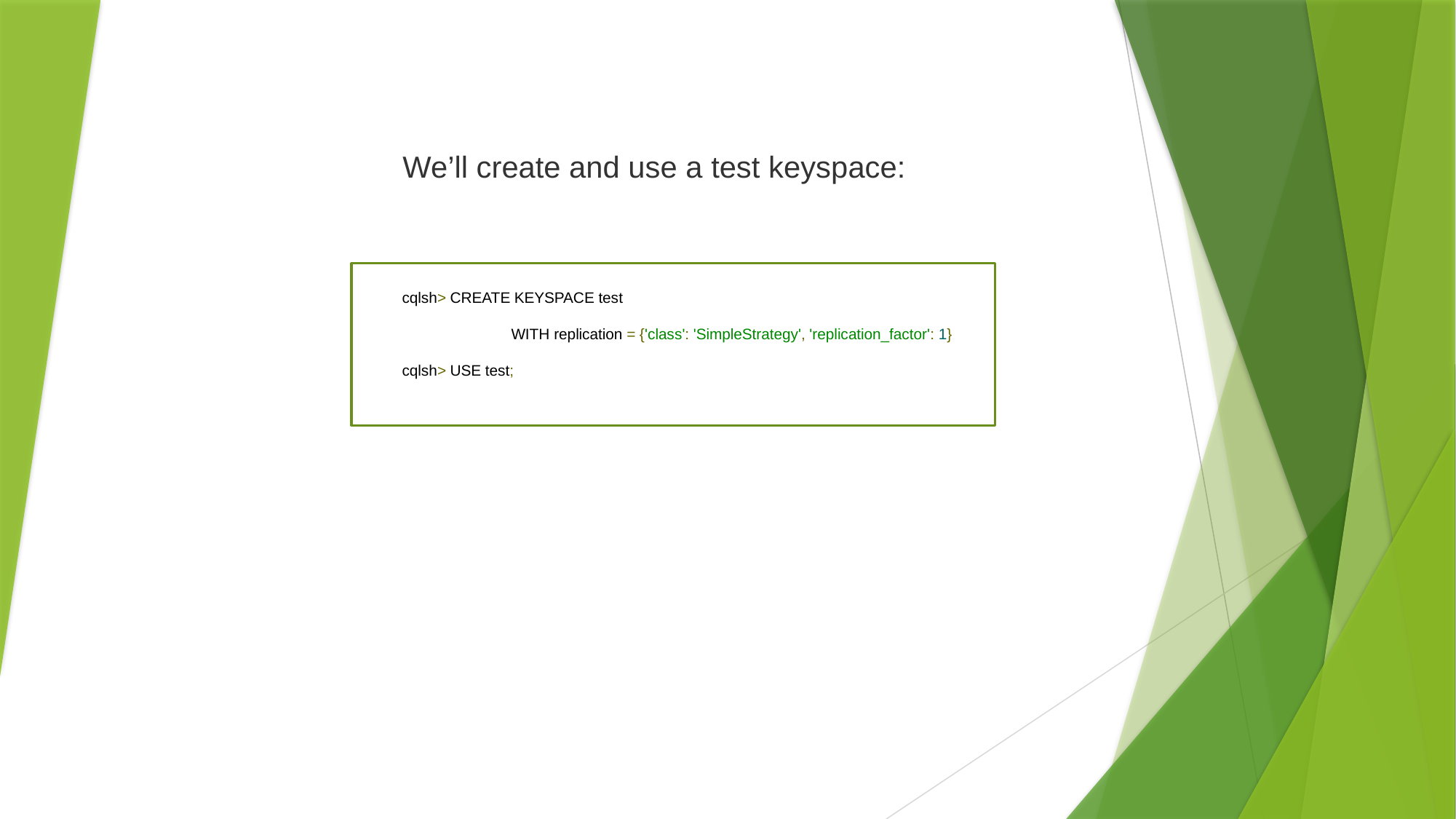

We’ll create and use a test keyspace:

cqlsh> CREATE KEYSPACE test

	WITH replication = {'class': 'SimpleStrategy', 'replication_factor': 1}

cqlsh> USE test;